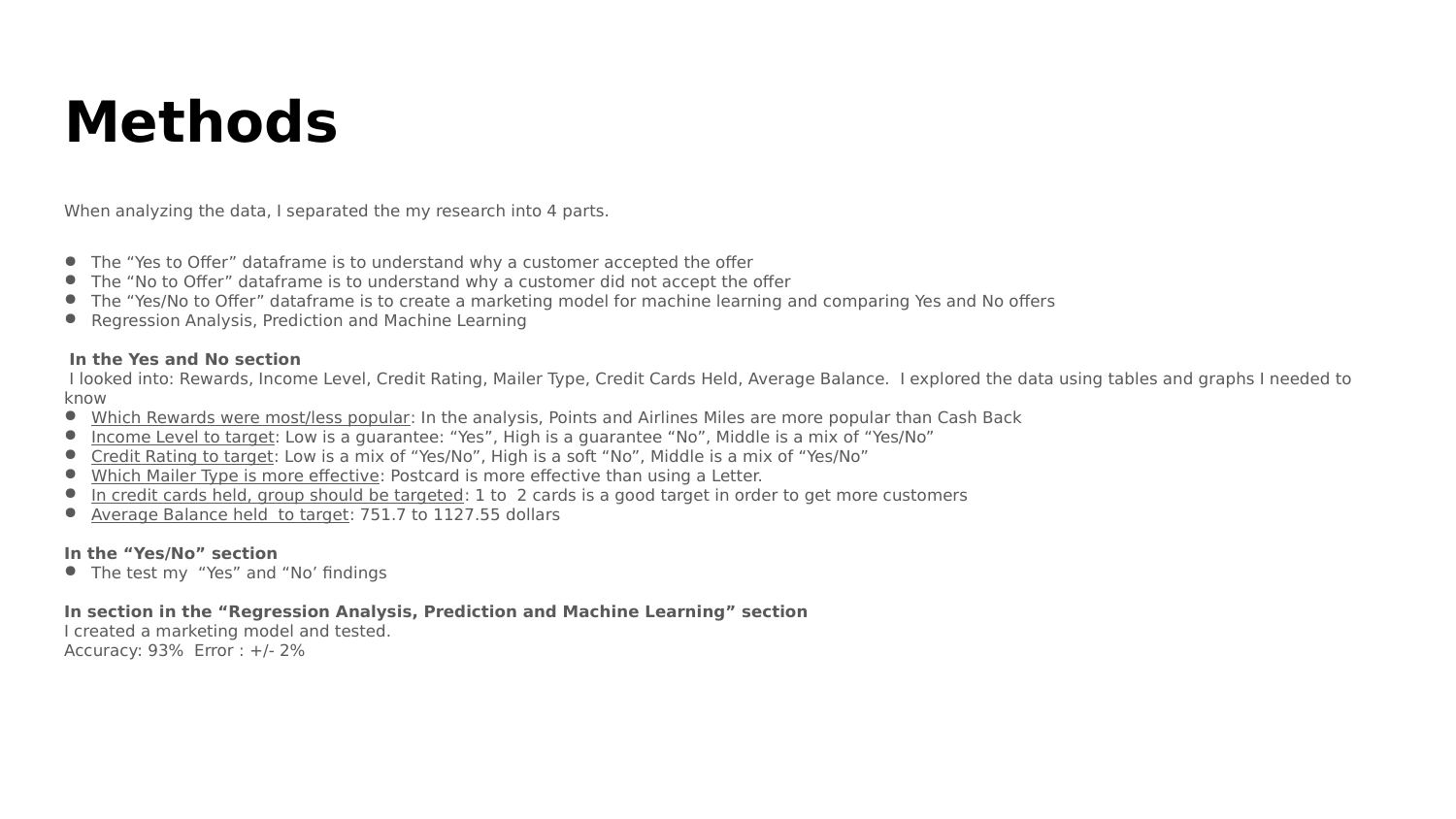

# Methods
When analyzing the data, I separated the my research into 4 parts.
The “Yes to Offer” dataframe is to understand why a customer accepted the offer
The “No to Offer” dataframe is to understand why a customer did not accept the offer
The “Yes/No to Offer” dataframe is to create a marketing model for machine learning and comparing Yes and No offers
Regression Analysis, Prediction and Machine Learning

 In the Yes and No section
 I looked into: Rewards, Income Level, Credit Rating, Mailer Type, Credit Cards Held, Average Balance.  I explored the data using tables and graphs I needed to know
Which Rewards were most/less popular: In the analysis, Points and Airlines Miles are more popular than Cash Back
Income Level to target: Low is a guarantee: “Yes”, High is a guarantee “No”, Middle is a mix of “Yes/No”
Credit Rating to target: Low is a mix of “Yes/No”, High is a soft “No”, Middle is a mix of “Yes/No”
Which Mailer Type is more effective: Postcard is more effective than using a Letter.
In credit cards held, group should be targeted: 1 to  2 cards is a good target in order to get more customers
Average Balance held  to target: 751.7 to 1127.55 dollars

In the “Yes/No” section
The test my  “Yes” and “No’ findings

In section in the “Regression Analysis, Prediction and Machine Learning” section
I created a marketing model and tested.
Accuracy: 93%  Error : +/- 2%